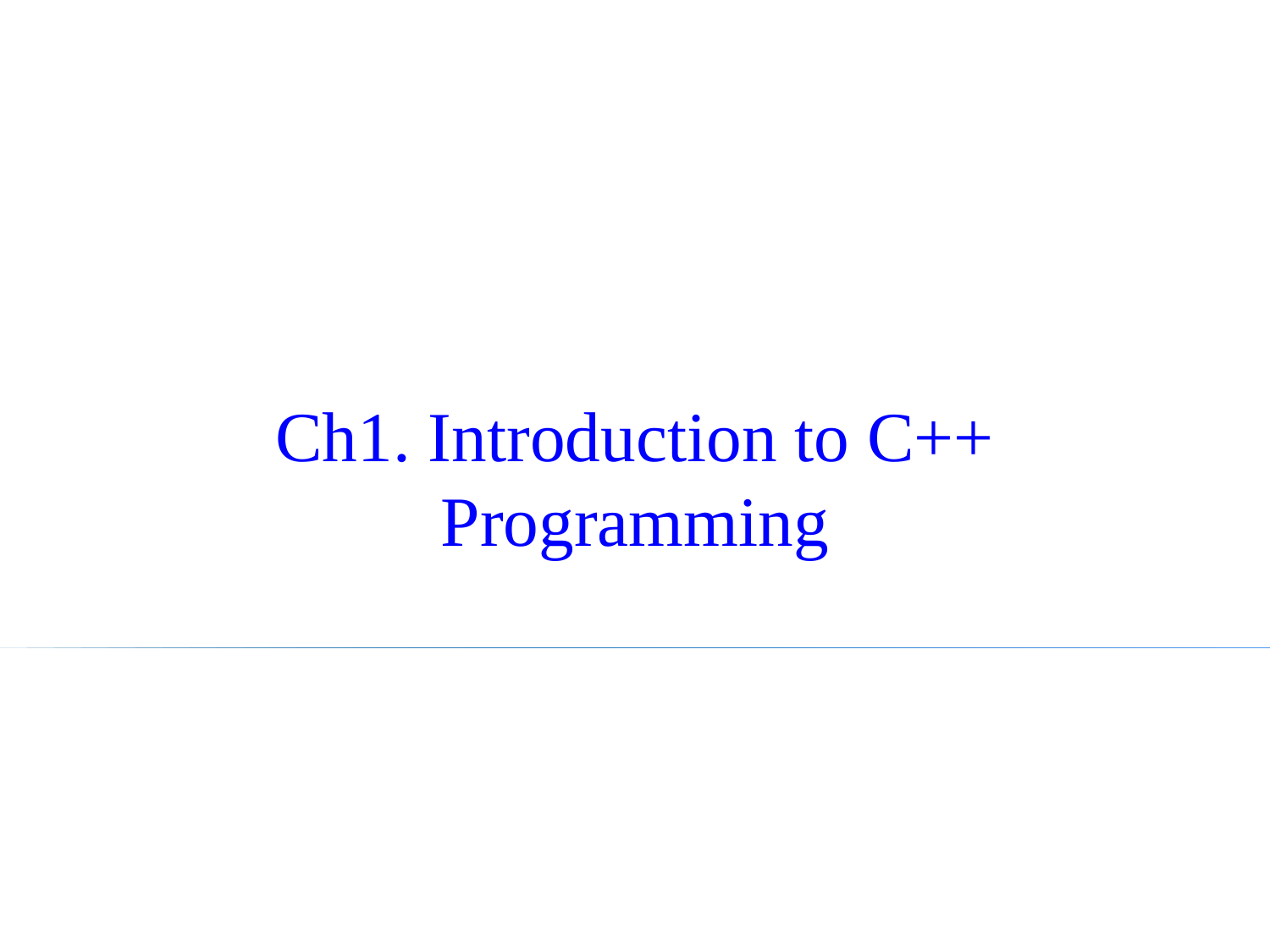

# Ch1. Introduction to C++ Programming
1